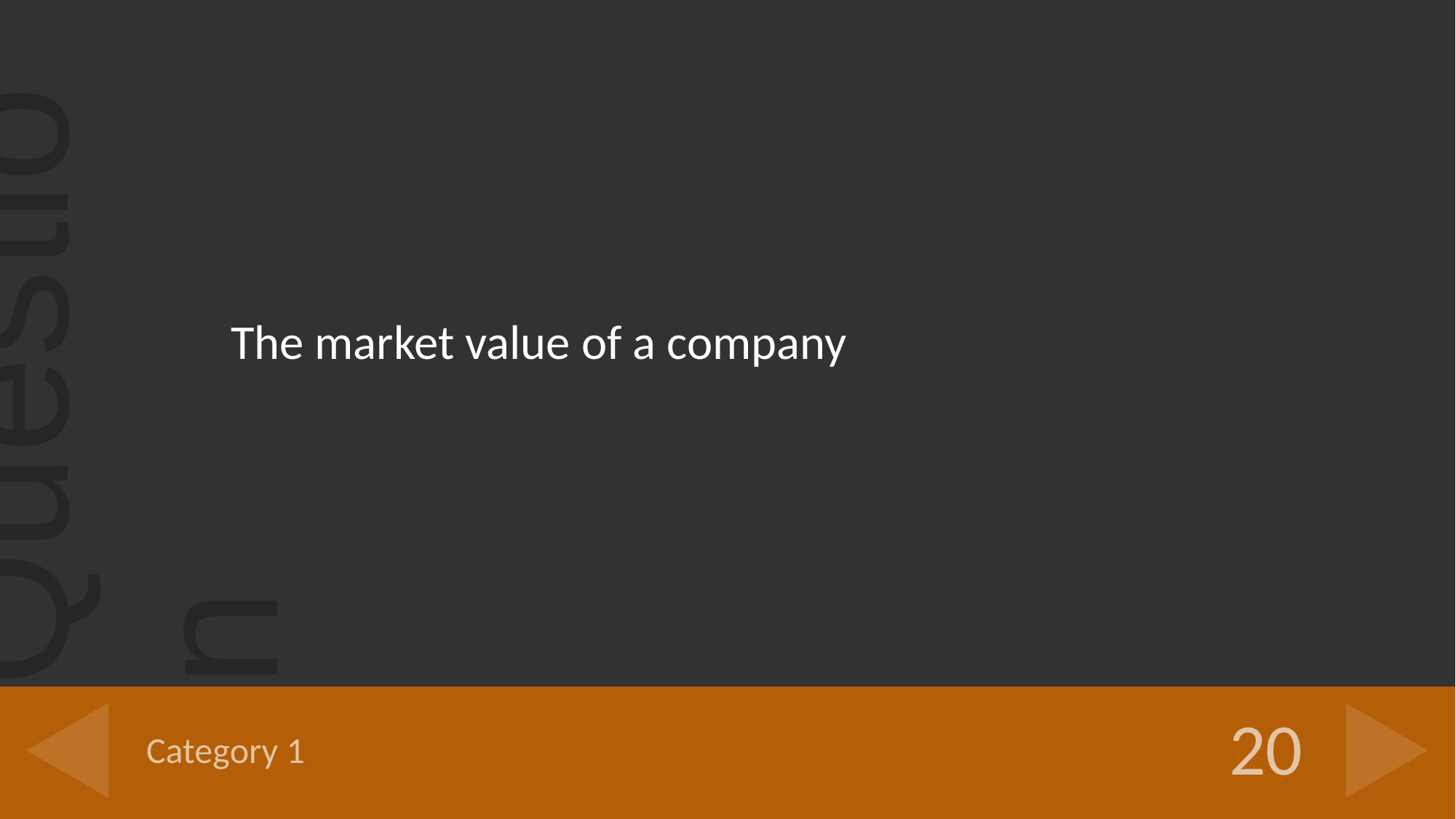

The market value of a company
# Category 1
20